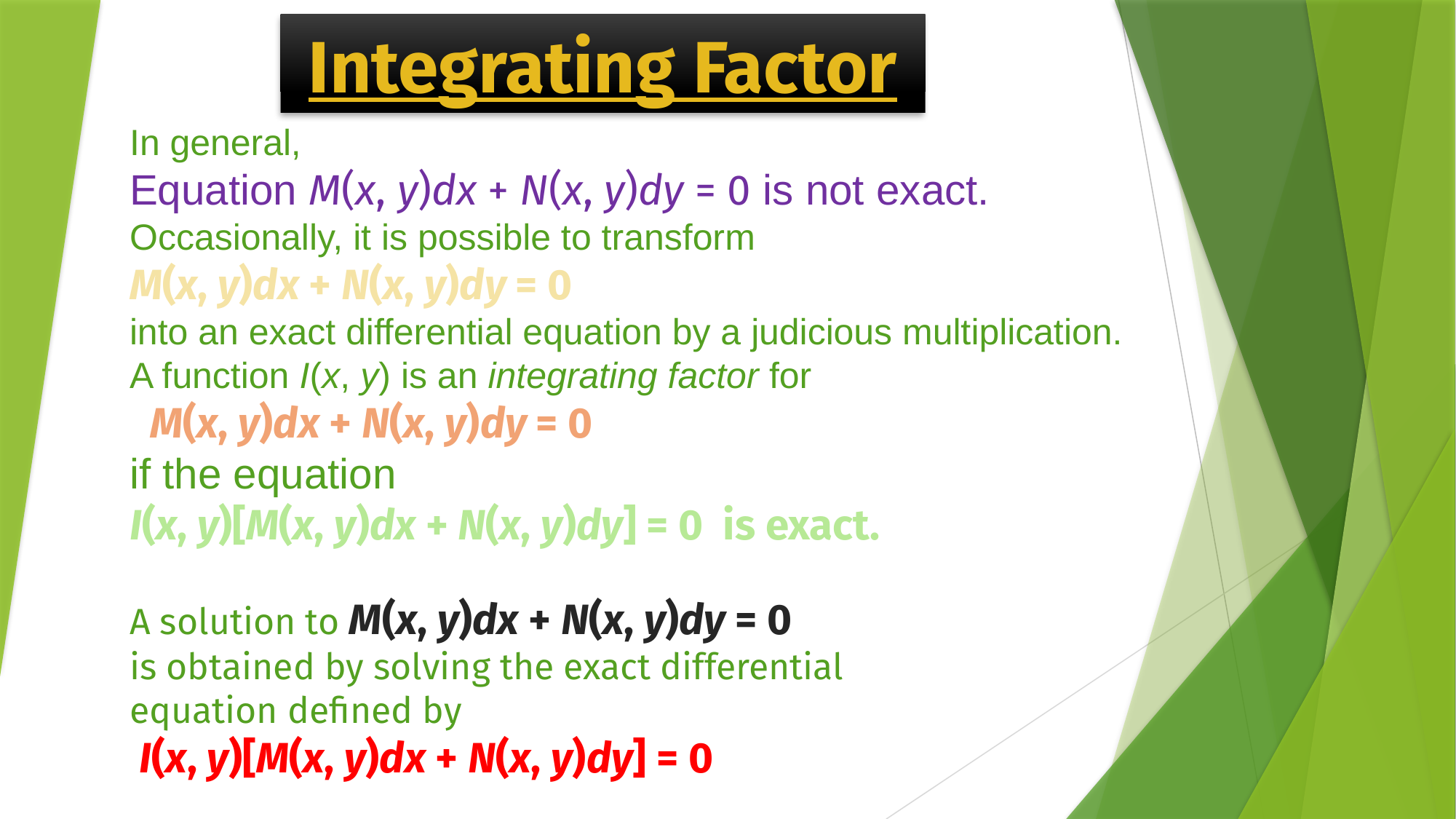

Integrating Factor
In general,
Equation M(x, y)dx + N(x, y)dy = 0 is not exact.
Occasionally, it is possible to transform
M(x, y)dx + N(x, y)dy = 0
into an exact differential equation by a judicious multiplication.
A function I(x, y) is an integrating factor for
  M(x, y)dx + N(x, y)dy = 0
if the equation
I(x, y)[M(x, y)dx + N(x, y)dy] = 0  is exact.

A solution to M(x, y)dx + N(x, y)dy = 0
is obtained by solving the exact differential
equation defined by
 I(x, y)[M(x, y)dx + N(x, y)dy] = 0